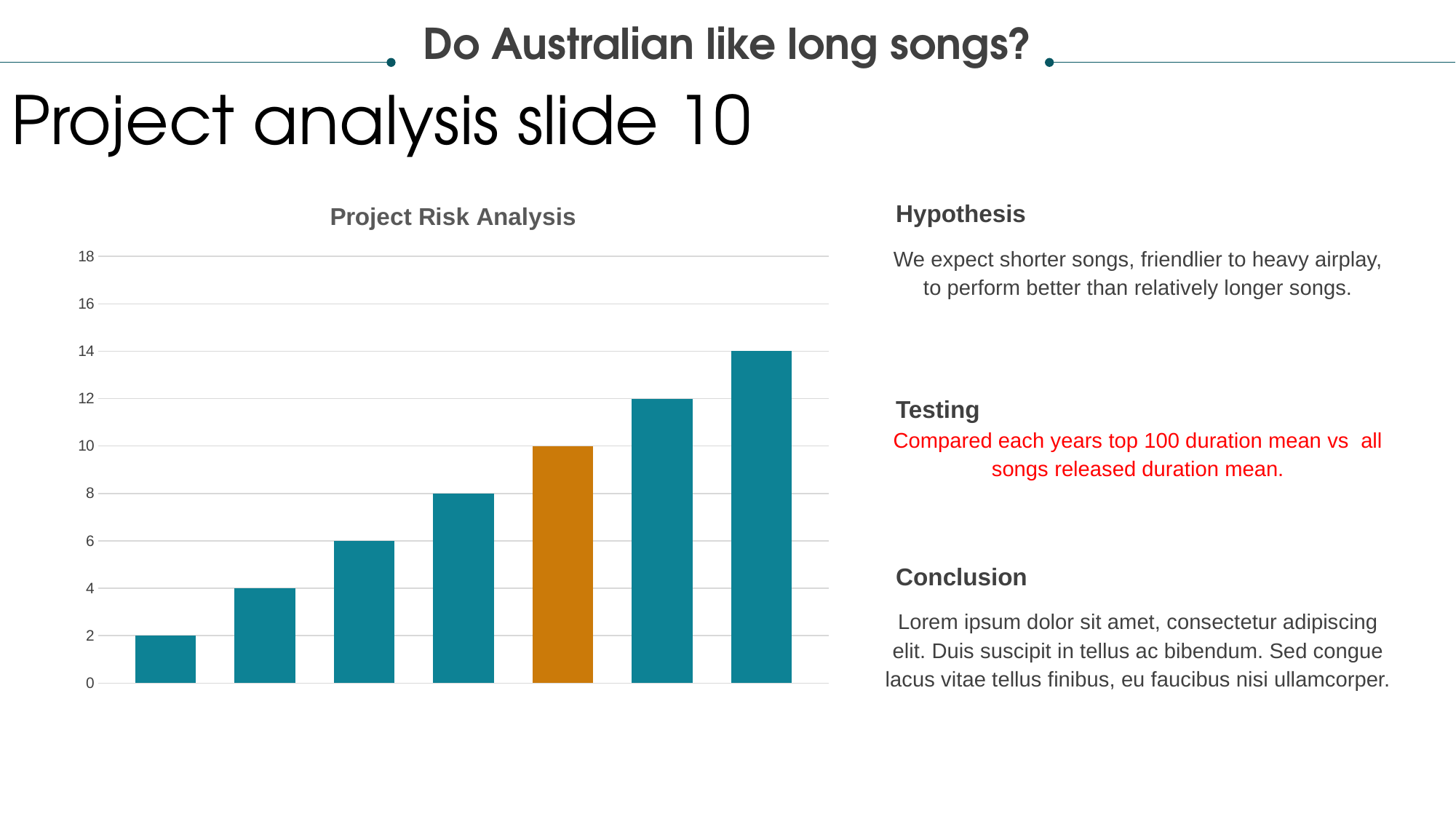

Do Australian like long songs?
Project analysis slide 10

### Chart: Project Risk Analysis

| Category | Series 1 | Series 2 | Series 3 | Series 4 | Series 5 | Series 6 | Series 7 |
|---|---|---|---|---|---|---|---|
| Category 1 | 2.0 | 4.0 | 6.0 | 8.0 | 10.0 | 12.0 | 14.0 |
Hypothesis
We expect shorter songs, friendlier to heavy airplay, to perform better than relatively longer songs.
Testing
Compared each years top 100 duration mean vs  all songs released duration mean.
Conclusion
Lorem ipsum dolor sit amet, consectetur adipiscing elit. Duis suscipit in tellus ac bibendum. Sed congue lacus vitae tellus finibus, eu faucibus nisi ullamcorper.